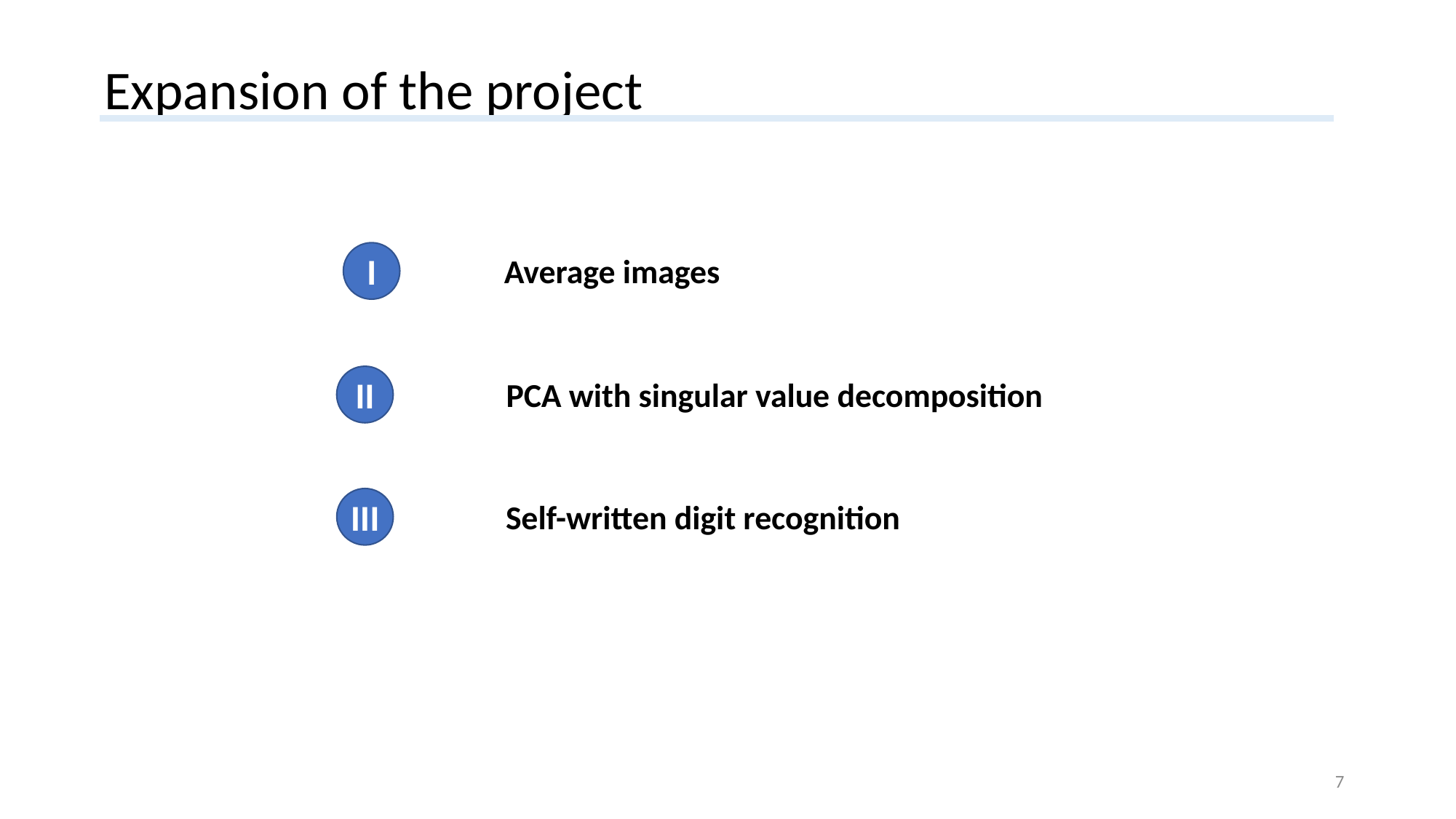

# Expansion of the project

I
Average images

II
PCA with singular value decomposition

III
Self-written digit recognition
7